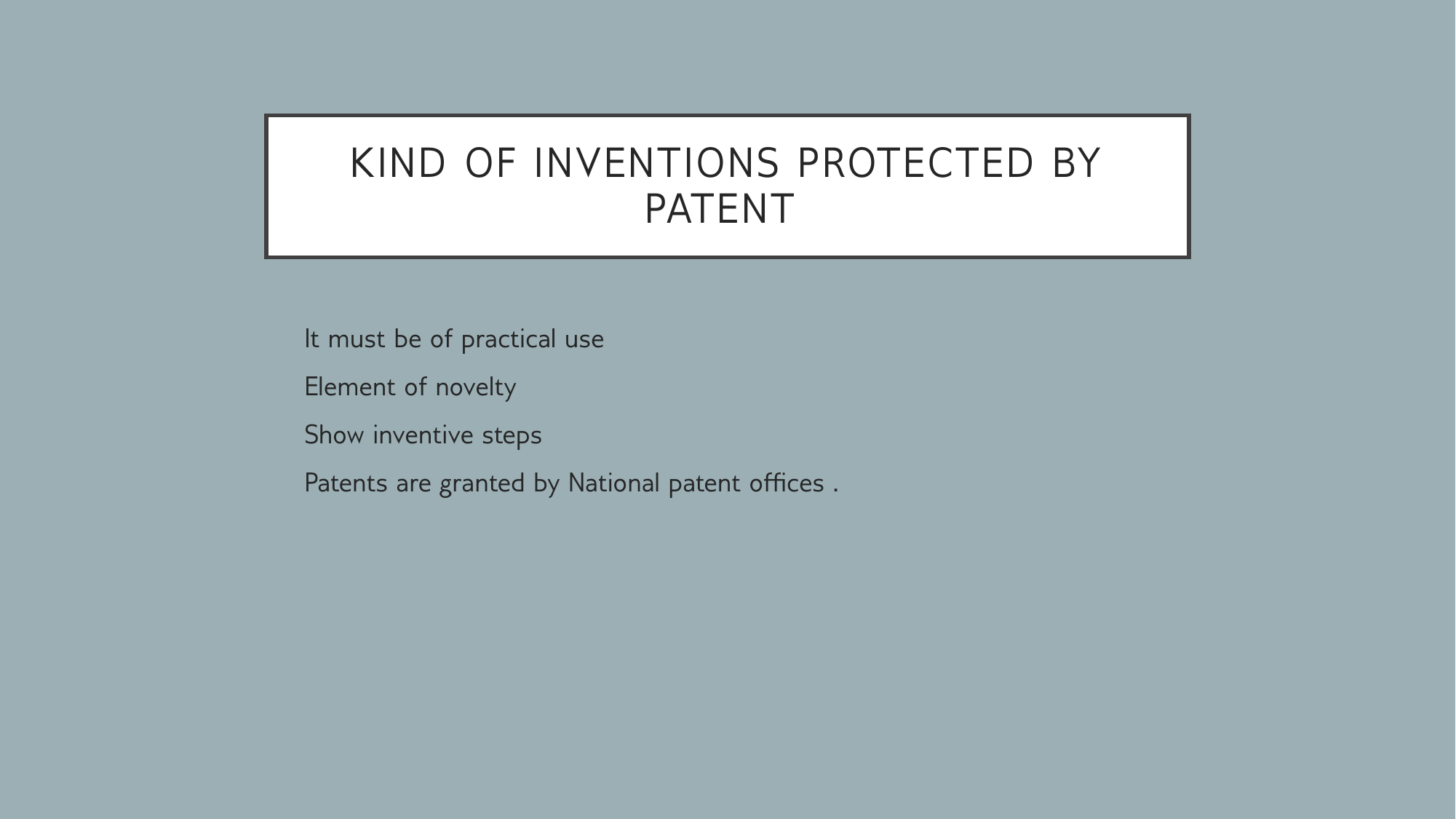

# Kind of inventions protected by Patent
It must be of practical use
Element of novelty
Show inventive steps
Patents are granted by National patent offices .